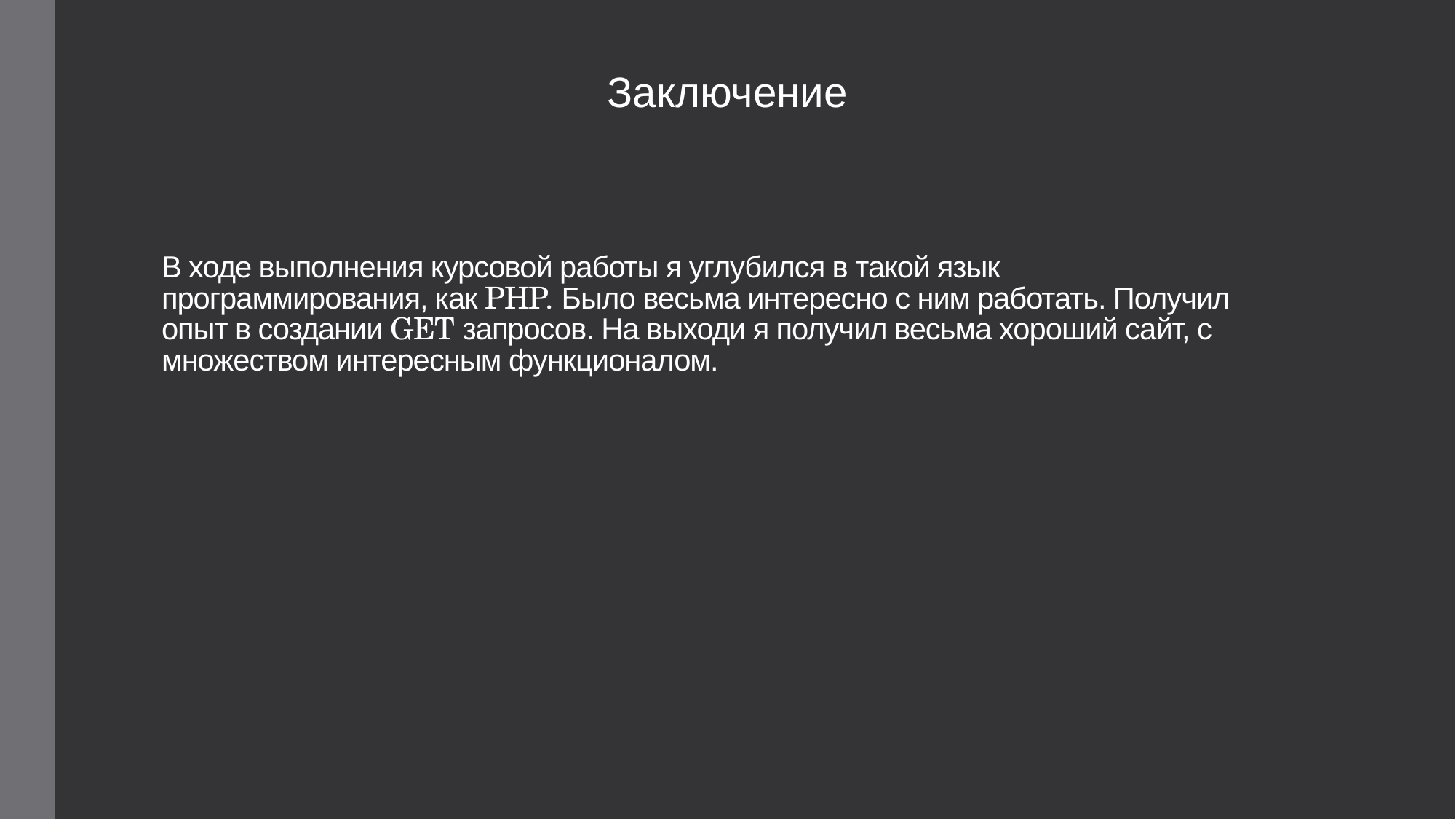

Заключение
# В ходе выполнения курсовой работы я углубился в такой язык программирования, как PHP. Было весьма интересно с ним работать. Получил опыт в создании GET запросов. На выходи я получил весьма хороший сайт, с множеством интересным функционалом.